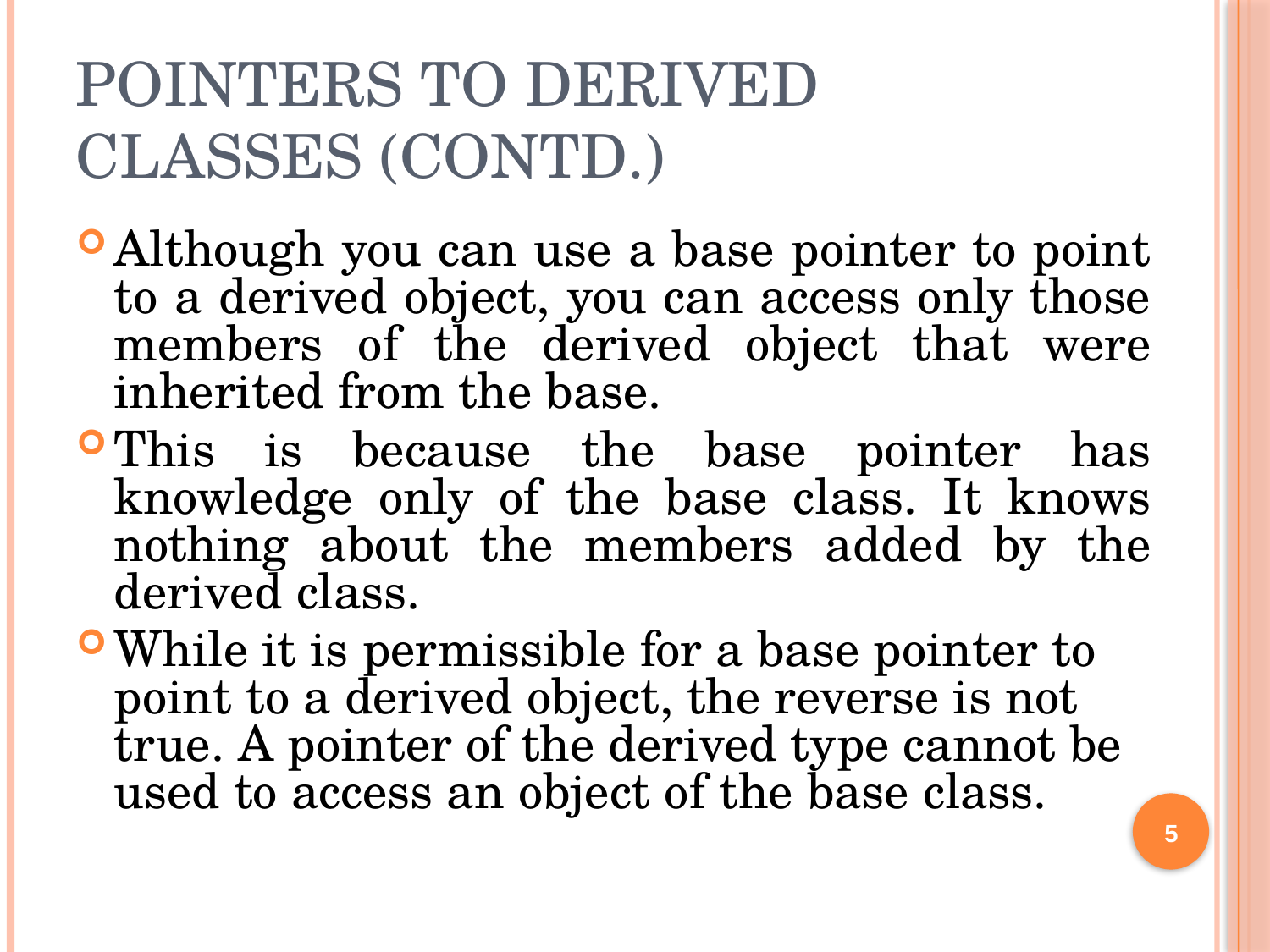

Pointers to Derived Classes (contd.)
Although you can use a base pointer to point to a derived object, you can access only those members of the derived object that were inherited from the base.
This is because the base pointer has knowledge only of the base class. It knows nothing about the members added by the derived class.
While it is permissible for a base pointer to point to a derived object, the reverse is not true. A pointer of the derived type cannot be used to access an object of the base class.
5